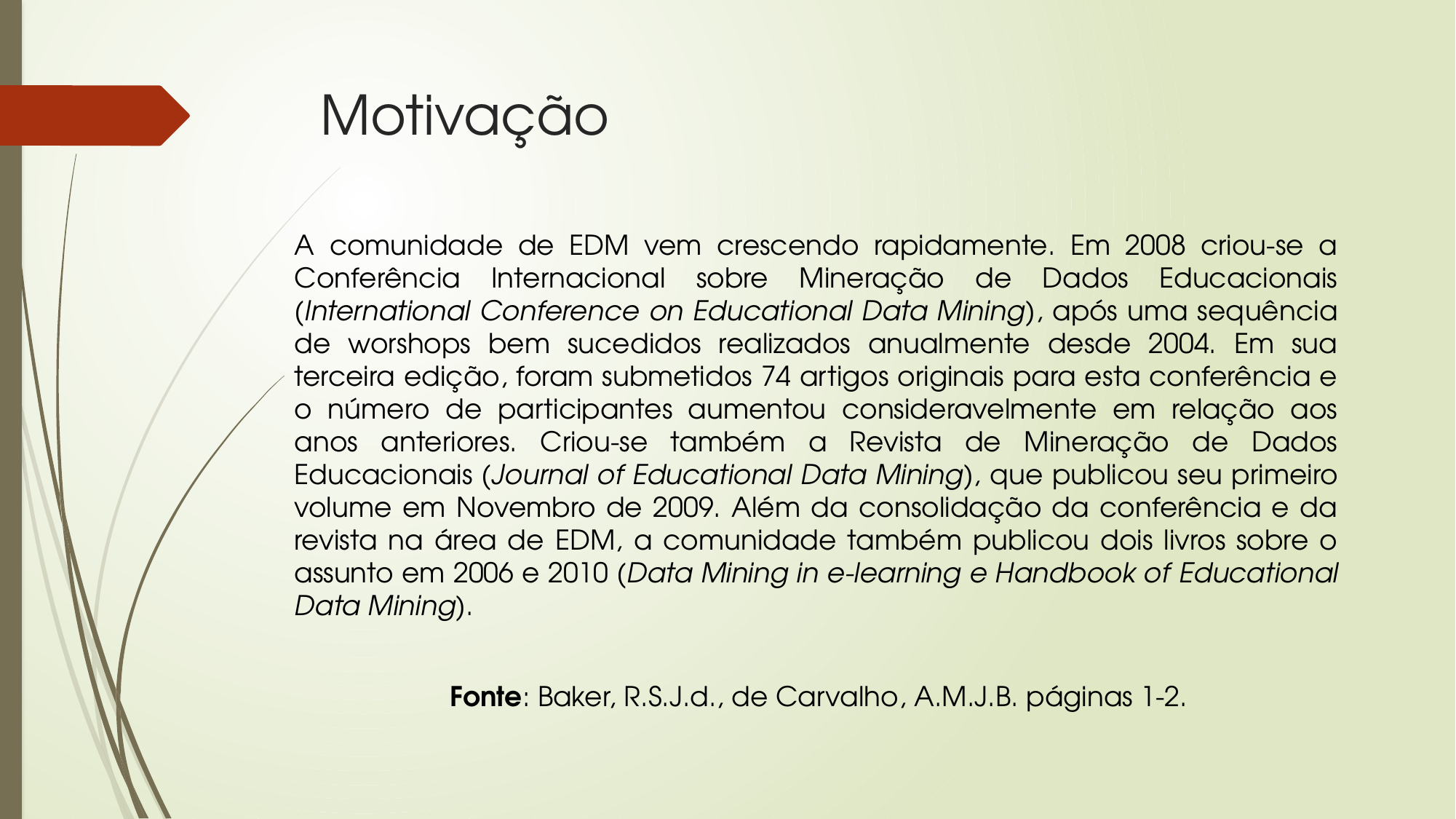

# Motivação
A comunidade de EDM vem crescendo rapidamente. Em 2008 criou-se a Conferência Internacional sobre Mineração de Dados Educacionais (International Conference on Educational Data Mining), após uma sequência de worshops bem sucedidos realizados anualmente desde 2004. Em sua terceira edição, foram submetidos 74 artigos originais para esta conferência e o número de participantes aumentou consideravelmente em relação aos anos anteriores. Criou-se também a Revista de Mineração de Dados Educacionais (Journal of Educational Data Mining), que publicou seu primeiro volume em Novembro de 2009. Além da consolidação da conferência e da revista na área de EDM, a comunidade também publicou dois livros sobre o assunto em 2006 e 2010 (Data Mining in e-learning e Handbook of Educational Data Mining).
Fonte: Baker, R.S.J.d., de Carvalho, A.M.J.B. páginas 1-2.